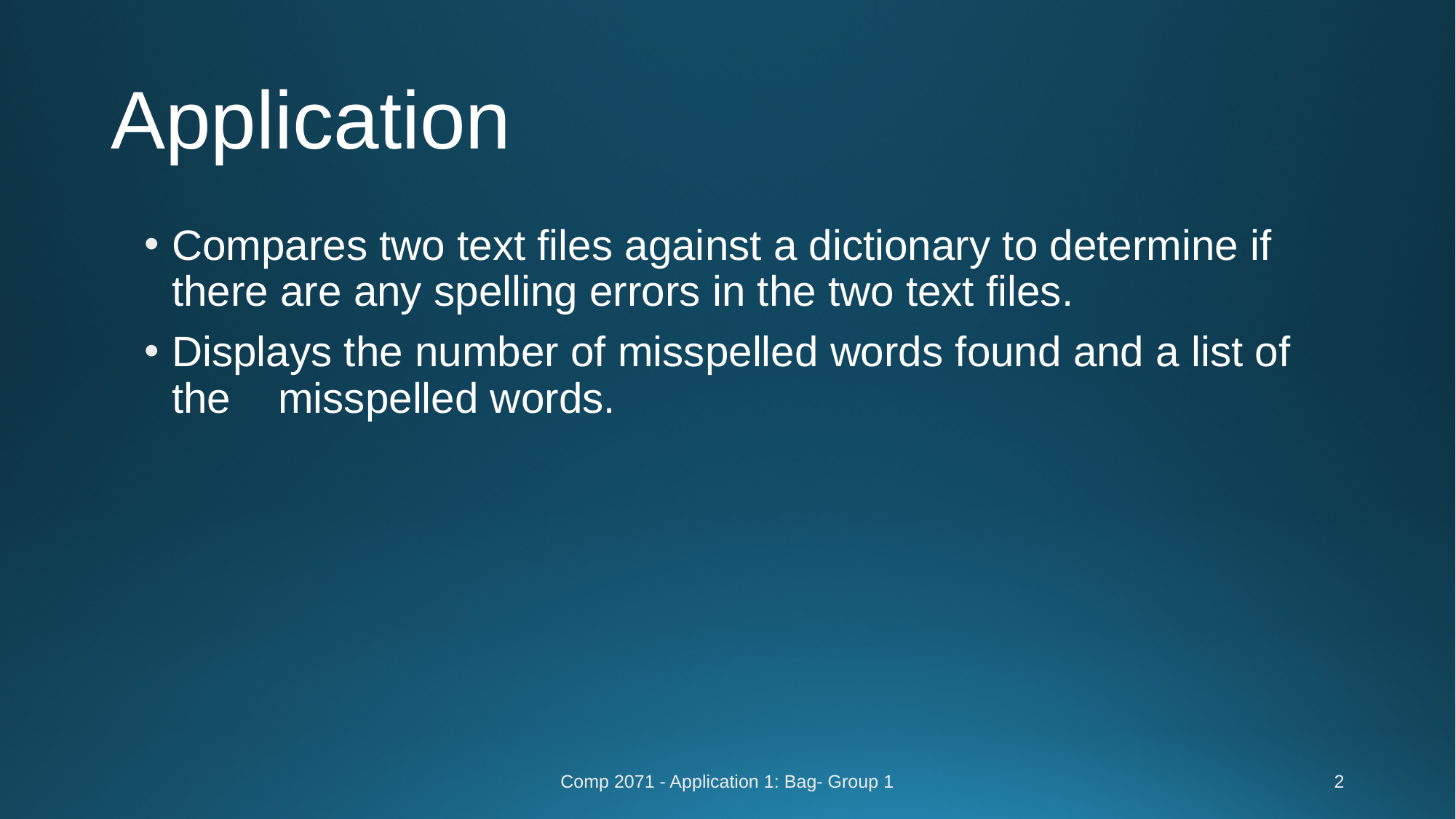

# Application
Compares two text files against a dictionary to determine if there are any spelling errors in the two text files.
Displays the number of misspelled words found and a list of the    misspelled words.

Comp 2071 - Application 1: Bag- Group 1
2